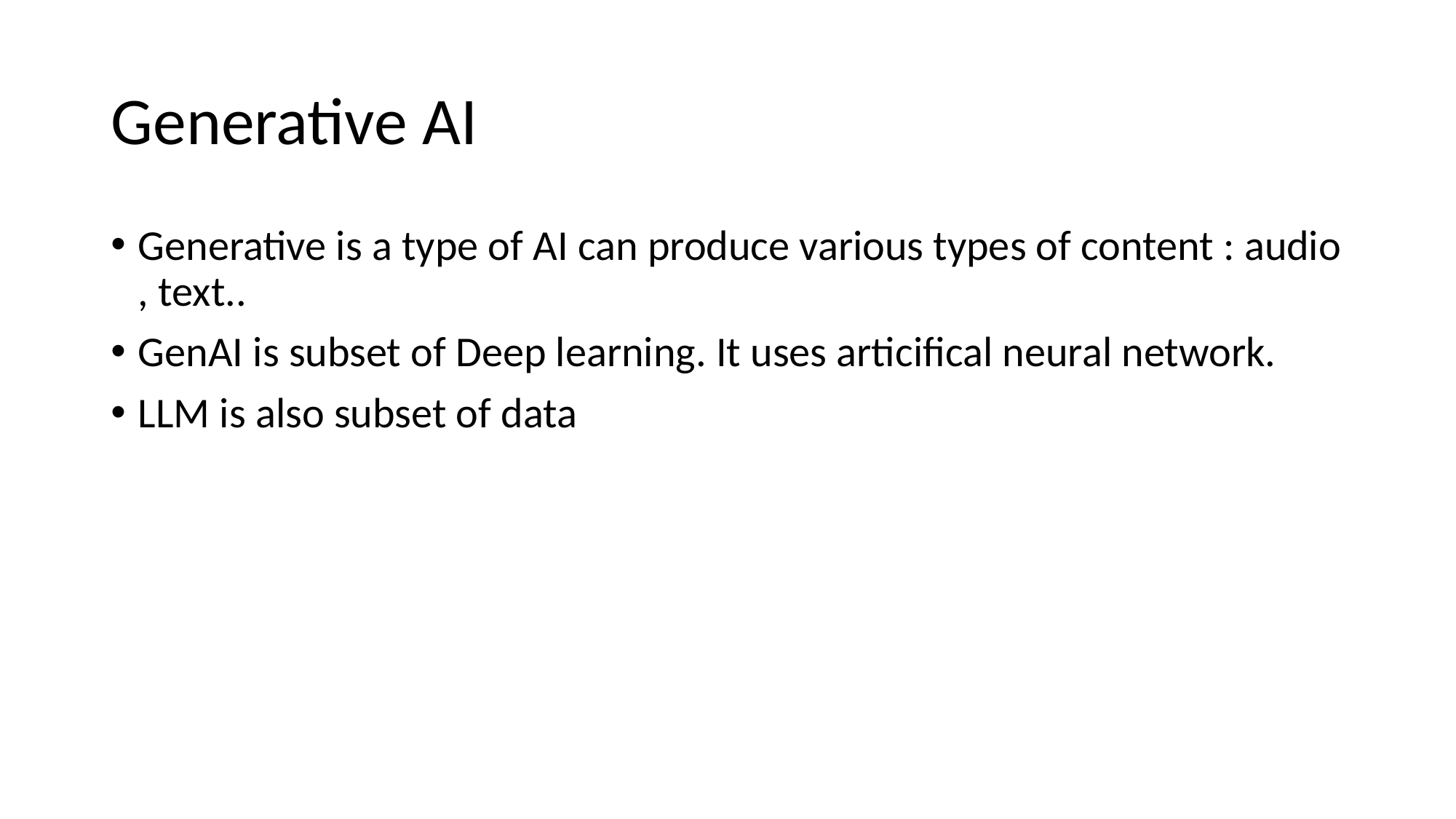

# Generative AI
Generative is a type of AI can produce various types of content : audio , text..
GenAI is subset of Deep learning. It uses articifical neural network.
LLM is also subset of data